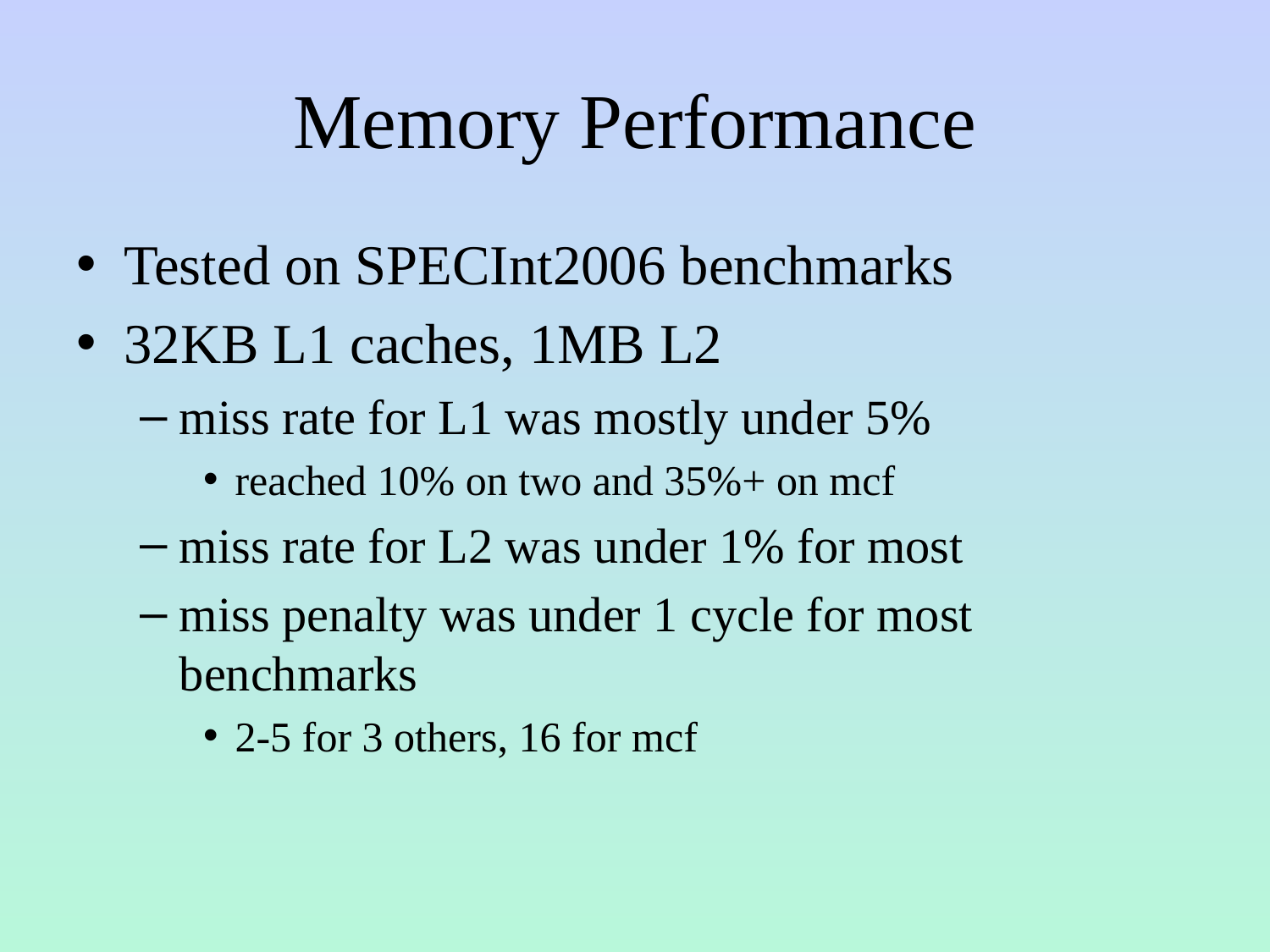

# Memory Performance
Tested on SPECInt2006 benchmarks
32KB L1 caches, 1MB L2
miss rate for L1 was mostly under 5%
reached 10% on two and 35%+ on mcf
miss rate for L2 was under 1% for most
miss penalty was under 1 cycle for most benchmarks
2-5 for 3 others, 16 for mcf